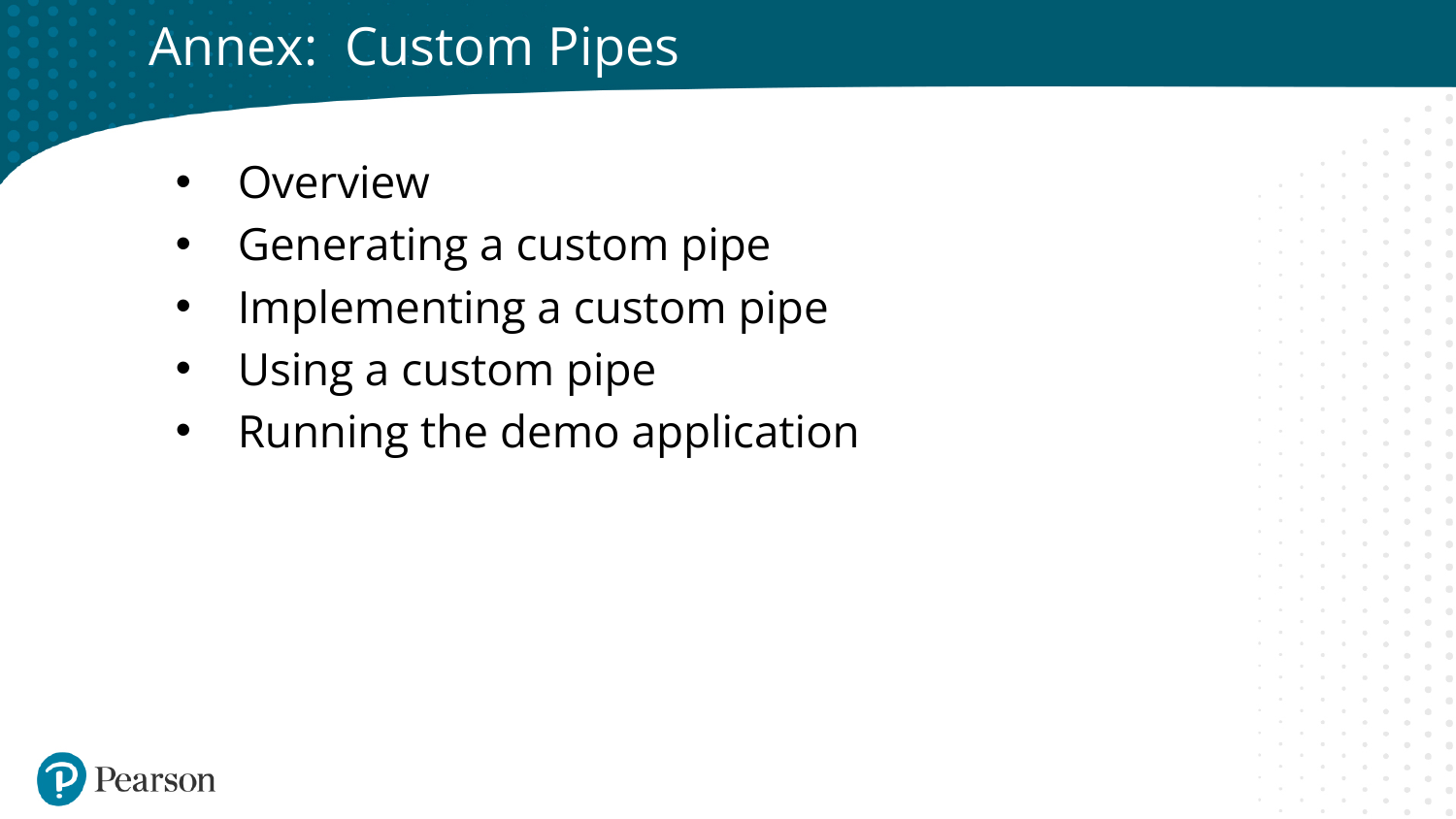

# Annex:  Custom Pipes
Overview
Generating a custom pipe
Implementing a custom pipe
Using a custom pipe
Running the demo application